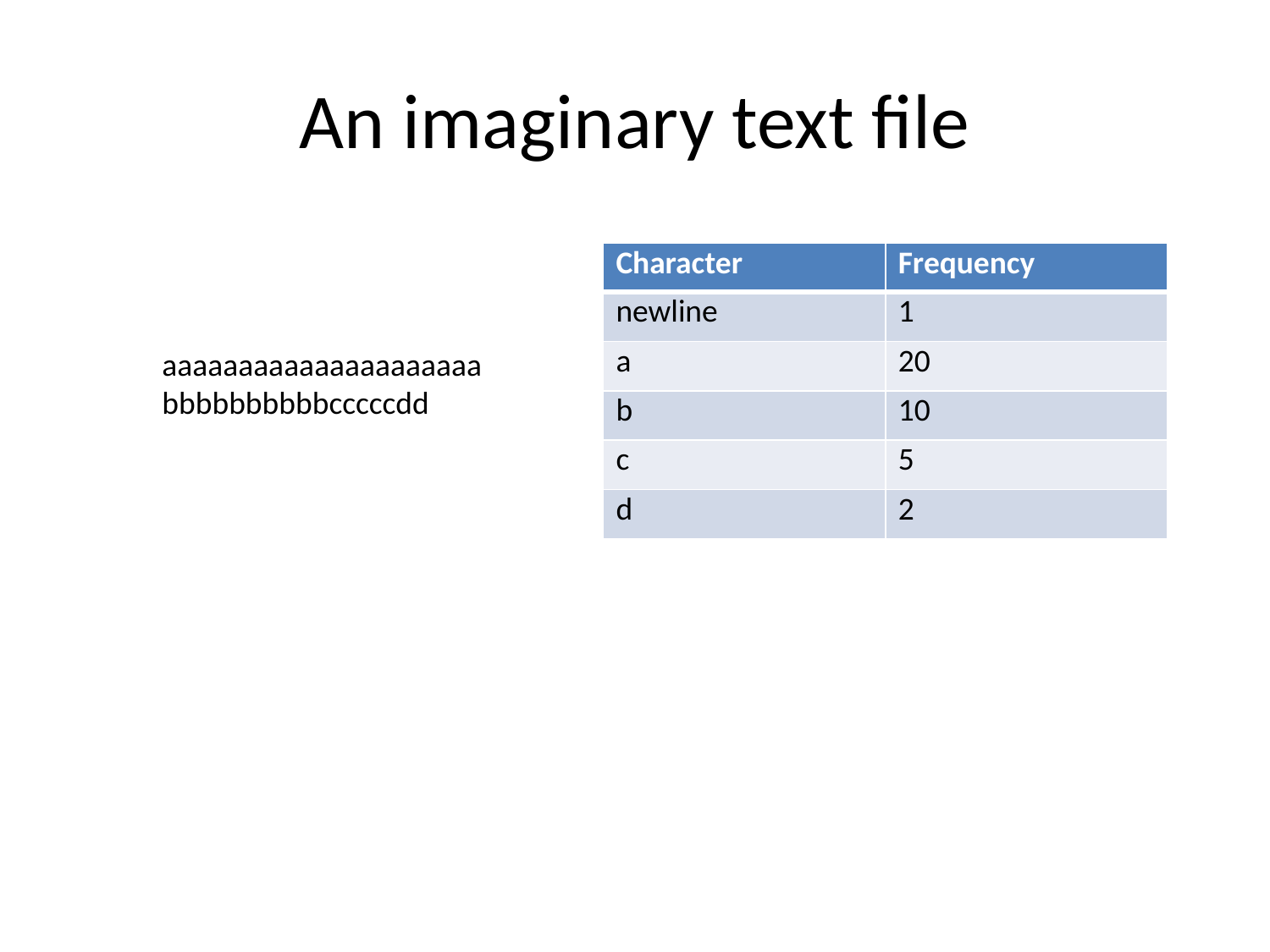

# An imaginary text file
| Character | Frequency |
| --- | --- |
| newline | 1 |
| a | 20 |
| b | 10 |
| c | 5 |
| d | 2 |
aaaaaaaaaaaaaaaaaaaaa
bbbbbbbbbbcccccdd